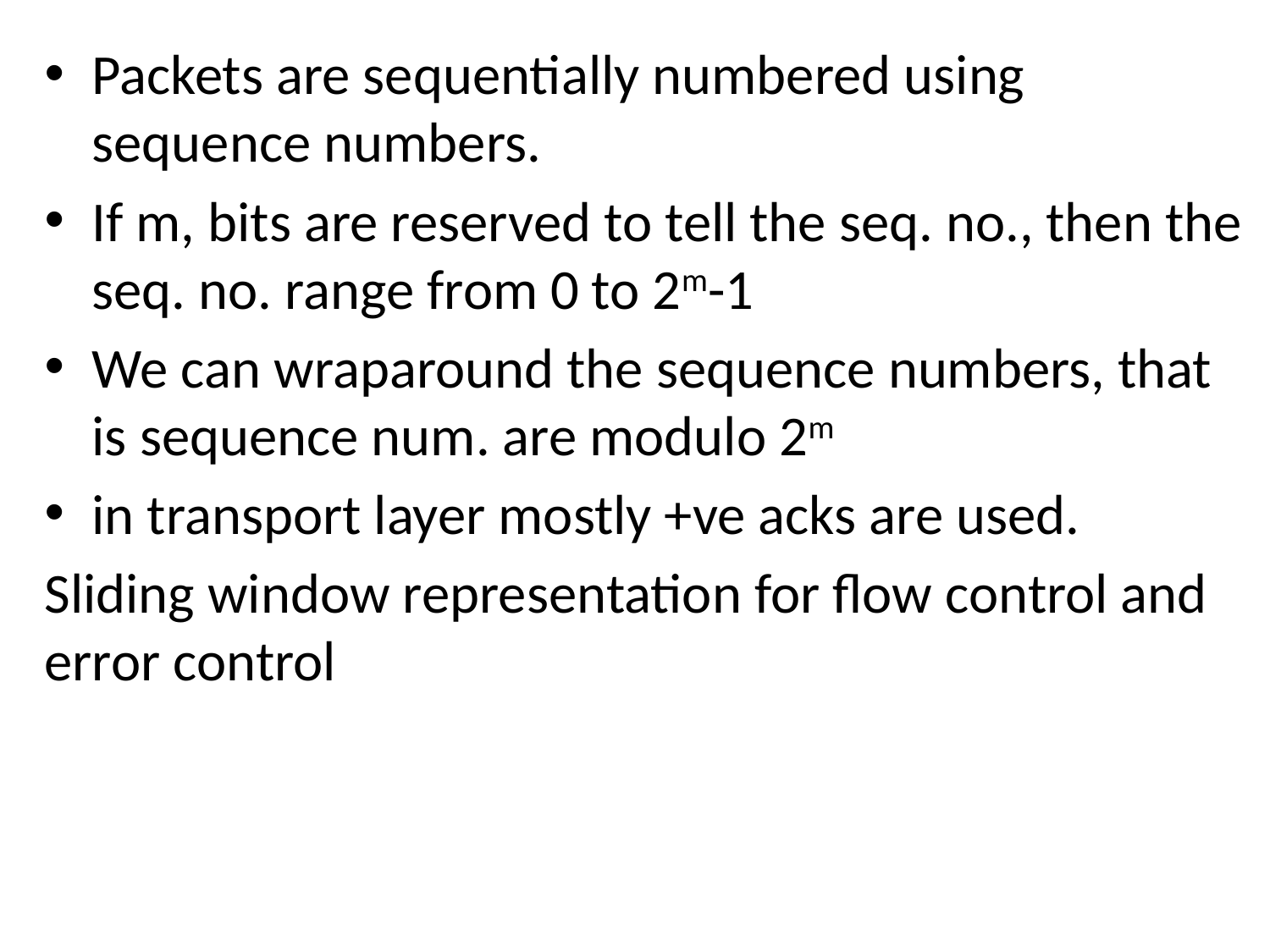

Packets are sequentially numbered using sequence numbers.
If m, bits are reserved to tell the seq. no., then the seq. no. range from 0 to 2m-1
We can wraparound the sequence numbers, that is sequence num. are modulo 2m
in transport layer mostly +ve acks are used.
Sliding window representation for flow control and error control